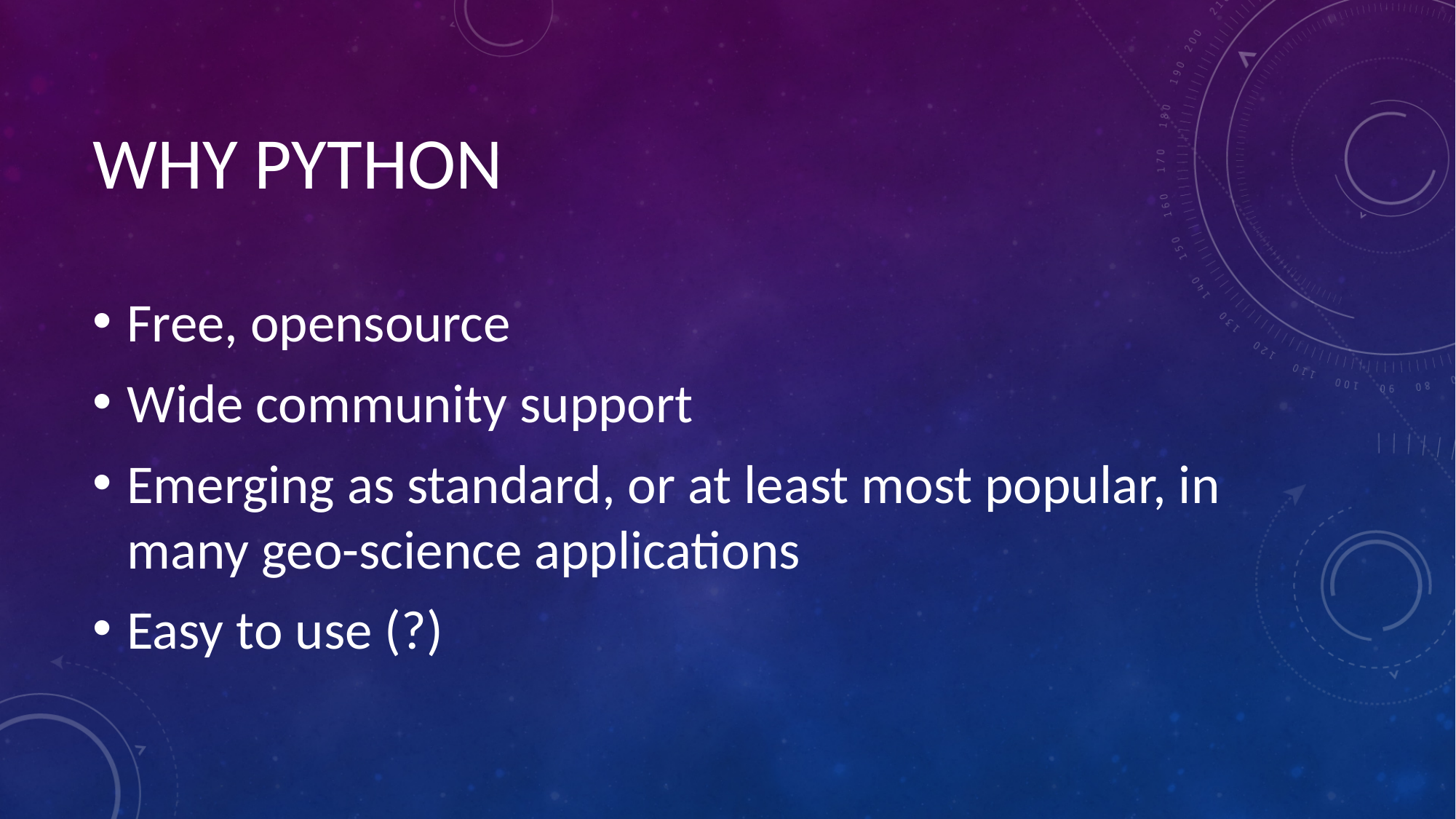

# Why python
Free, opensource
Wide community support
Emerging as standard, or at least most popular, in many geo-science applications
Easy to use (?)